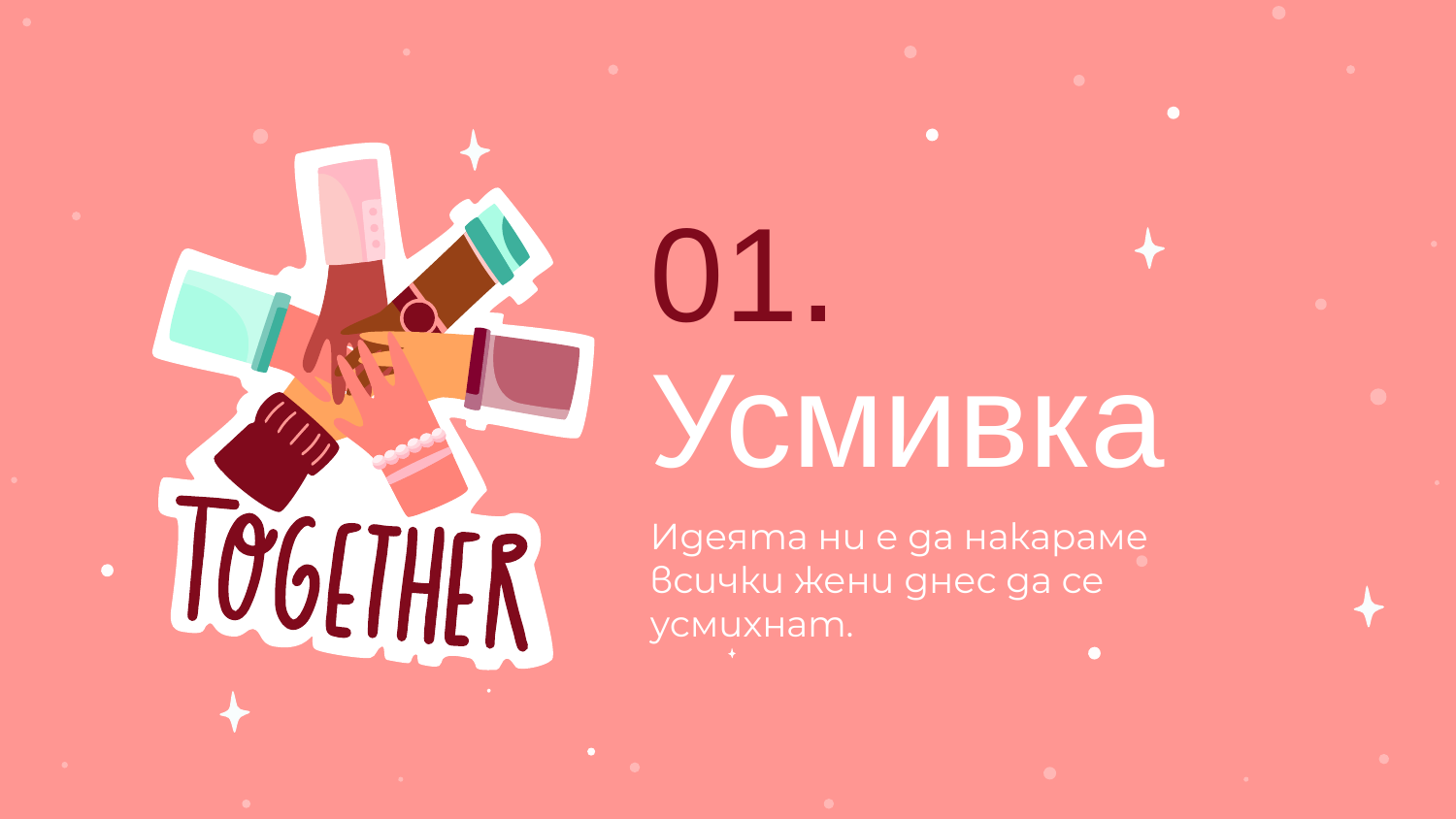

01.
# Усмивка
Идеята ни е да накараме всички жени днес да се усмихнат.